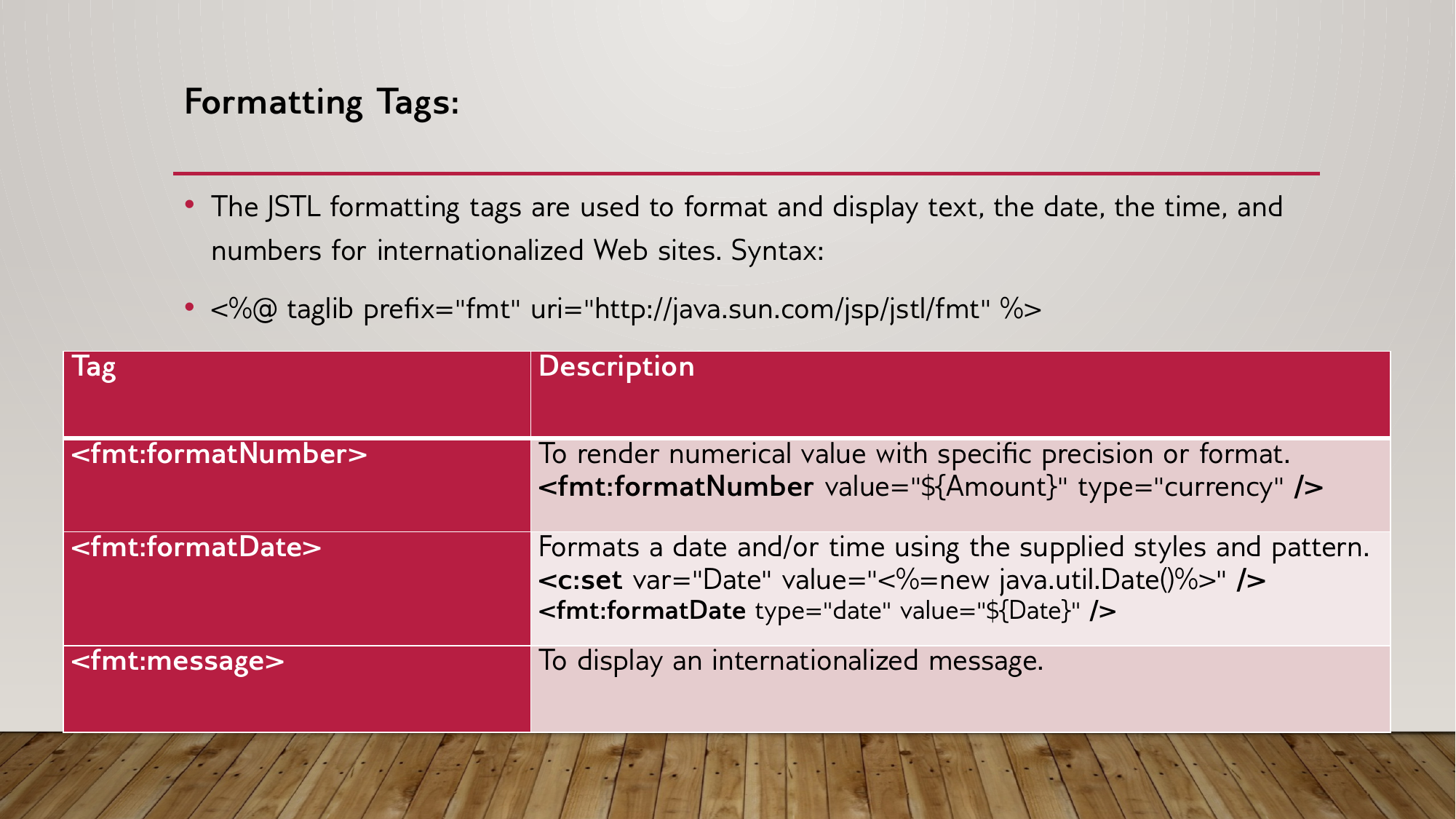

# Formatting Tags:
The JSTL formatting tags are used to format and display text, the date, the time, and numbers for internationalized Web sites. Syntax:
<%@ taglib prefix="fmt" uri="http://java.sun.com/jsp/jstl/fmt" %>

| Tag | Description |
| --- | --- |
| <fmt:formatNumber> | To render numerical value with specific precision or format. <fmt:formatNumber value="${Amount}" type="currency" /> |
| <fmt:formatDate> | Formats a date and/or time using the supplied styles and pattern. <c:set var="Date" value="<%=new java.util.Date()%>" /> <fmt:formatDate type="date" value="${Date}" /> |
| <fmt:message> | To display an internationalized message. |